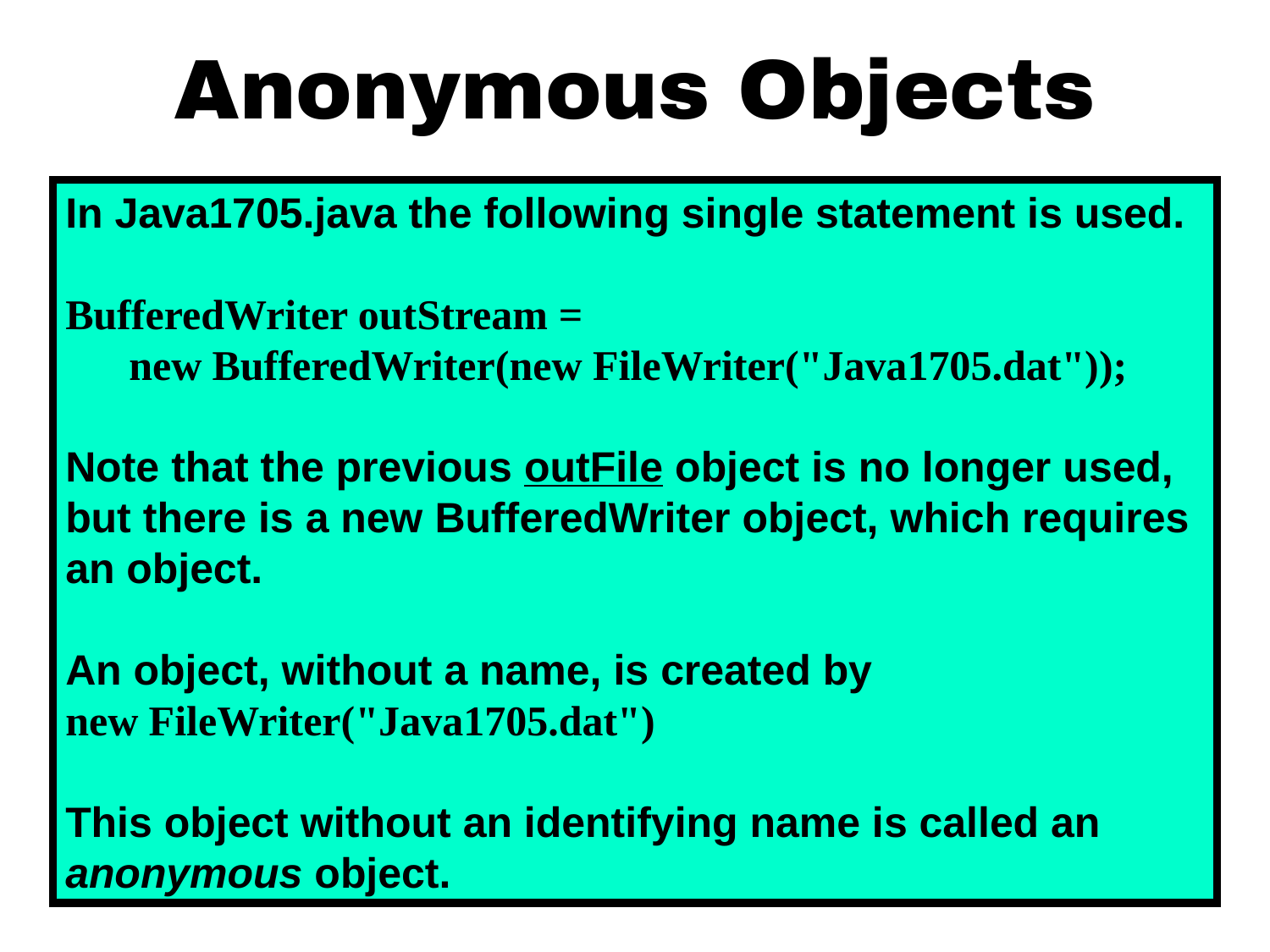

# Anonymous Objects
In Java1705.java the following single statement is used.

BufferedWriter outStream =
	new BufferedWriter(new FileWriter("Java1705.dat"));

Note that the previous outFile object is no longer used, but there is a new BufferedWriter object, which requires an object.

An object, without a name, is created by
new FileWriter("Java1705.dat")

This object without an identifying name is called an anonymous object.